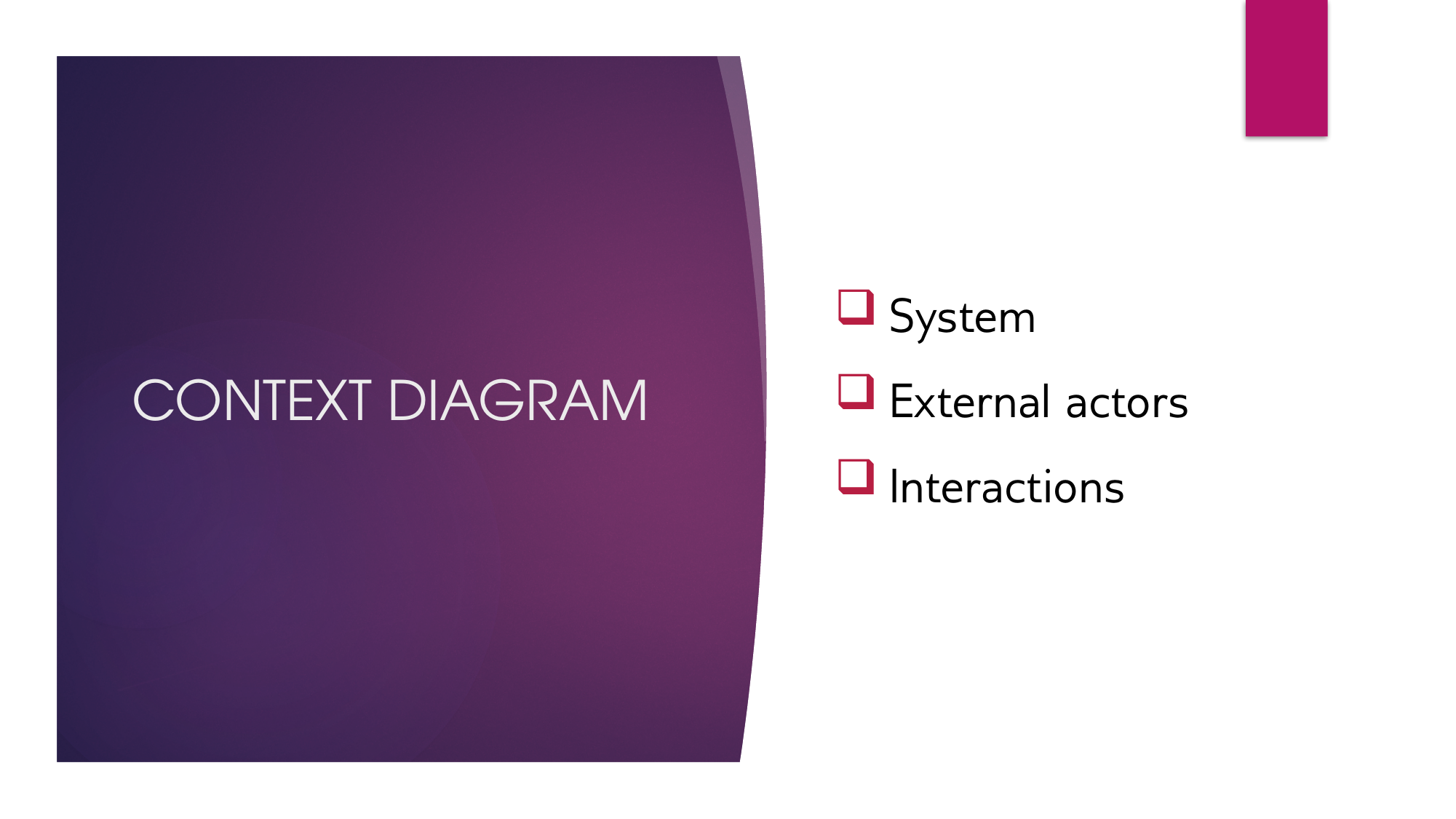

System
External actors
Interactions

# CONTEXT DIAGRAM